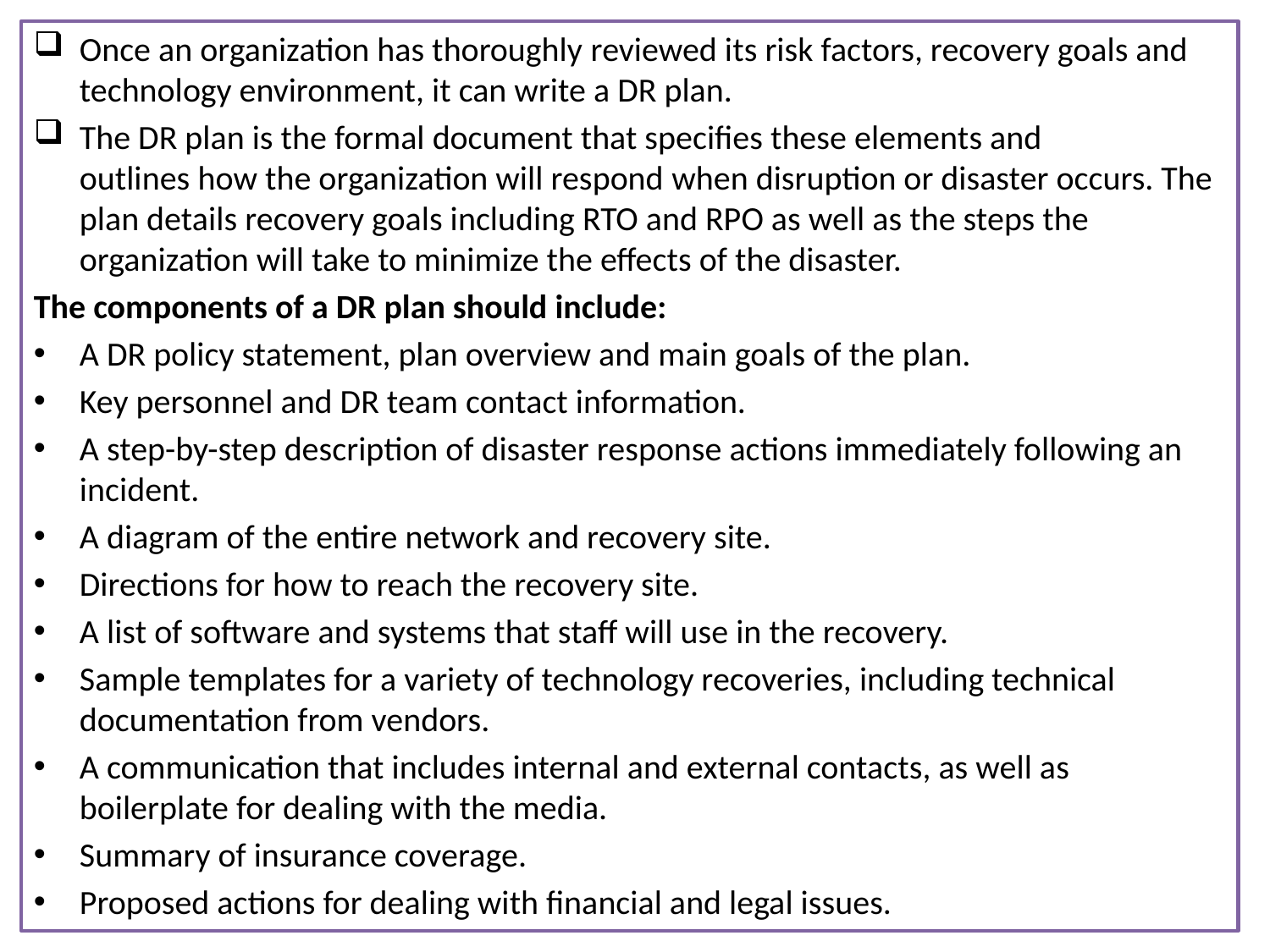

Once an organization has thoroughly reviewed its risk factors, recovery goals and technology environment, it can write a DR plan.
The DR plan is the formal document that specifies these elements and outlines how the organization will respond when disruption or disaster occurs. The plan details recovery goals including RTO and RPO as well as the steps the organization will take to minimize the effects of the disaster.
The components of a DR plan should include:
A DR policy statement, plan overview and main goals of the plan.
Key personnel and DR team contact information.
A step-by-step description of disaster response actions immediately following an incident.
A diagram of the entire network and recovery site.
Directions for how to reach the recovery site.
A list of software and systems that staff will use in the recovery.
Sample templates for a variety of technology recoveries, including technical documentation from vendors.
A communication that includes internal and external contacts, as well as boilerplate for dealing with the media.
Summary of insurance coverage.
Proposed actions for dealing with financial and legal issues.